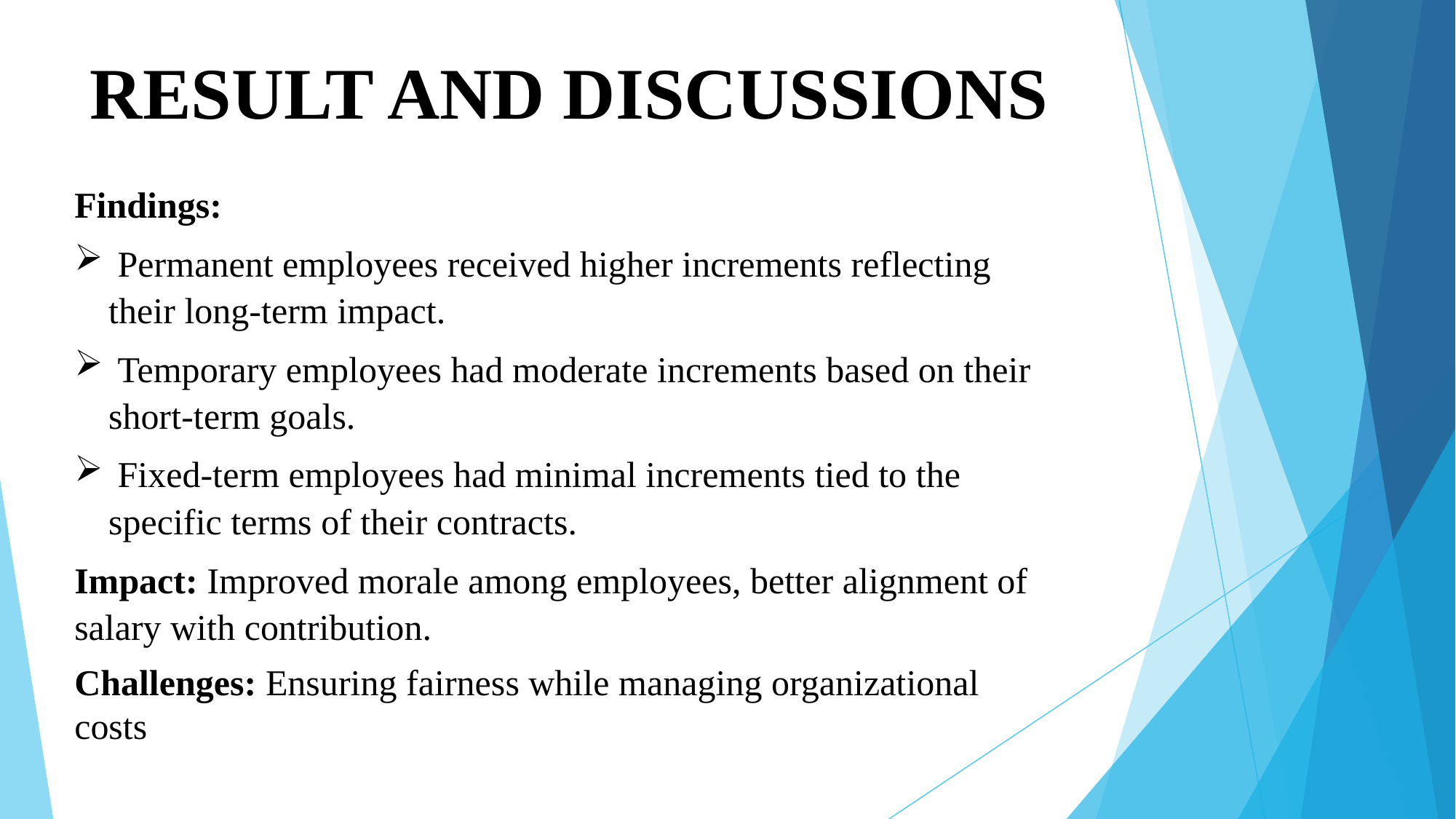

# RESULT AND DISCUSSIONS
Findings:
 Permanent employees received higher increments reflecting their long-term impact.
 Temporary employees had moderate increments based on their short-term goals.
 Fixed-term employees had minimal increments tied to the specific terms of their contracts.
Impact: Improved morale among employees, better alignment of salary with contribution.
Challenges: Ensuring fairness while managing organizational costs